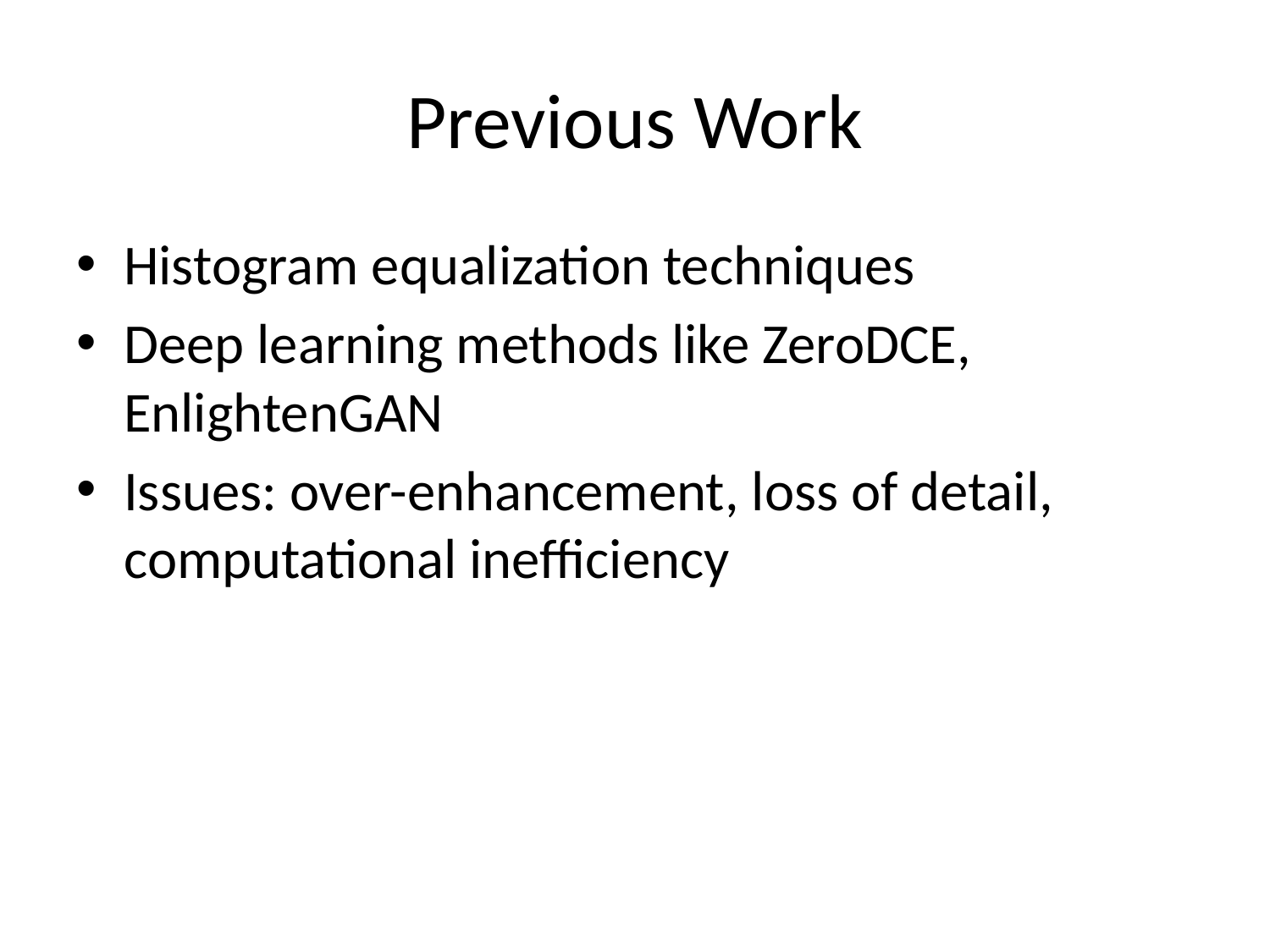

# Previous Work
Histogram equalization techniques
Deep learning methods like ZeroDCE, EnlightenGAN
Issues: over-enhancement, loss of detail, computational inefficiency